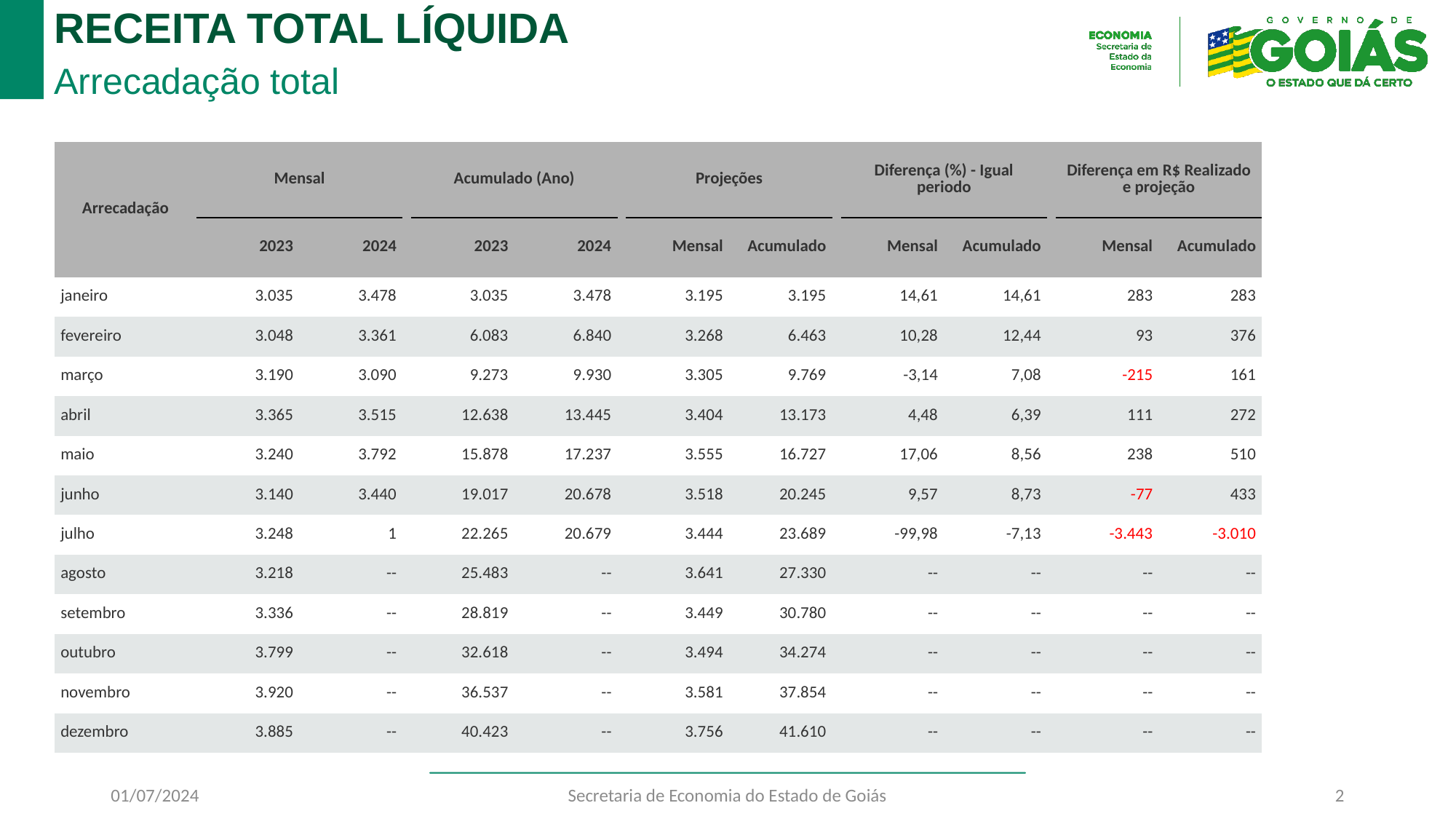

# RECEITA TOTAL LÍQUIDA
Arrecadação total
| Arrecadação | Mensal | Mensal |  | Acumulado (Ano) | Acumulado (Ano) |  | Projeções | Projeções |  | Diferença (%) - Igual periodo | Diferença (%) - Igual periodo |  | Diferença em R$ Realizado e projeção | Diferença em R$ Realizado e projeção |
| --- | --- | --- | --- | --- | --- | --- | --- | --- | --- | --- | --- | --- | --- | --- |
| Arrecadação | 2023 | 2024 |  | 2023 | 2024 |  | Mensal | Acumulado |  | Mensal | Acumulado |  | Mensal | Acumulado |
| janeiro | 3.035 | 3.478 |  | 3.035 | 3.478 |  | 3.195 | 3.195 |  | 14,61 | 14,61 |  | 283 | 283 |
| fevereiro | 3.048 | 3.361 |  | 6.083 | 6.840 |  | 3.268 | 6.463 |  | 10,28 | 12,44 |  | 93 | 376 |
| março | 3.190 | 3.090 |  | 9.273 | 9.930 |  | 3.305 | 9.769 |  | -3,14 | 7,08 |  | -215 | 161 |
| abril | 3.365 | 3.515 |  | 12.638 | 13.445 |  | 3.404 | 13.173 |  | 4,48 | 6,39 |  | 111 | 272 |
| maio | 3.240 | 3.792 |  | 15.878 | 17.237 |  | 3.555 | 16.727 |  | 17,06 | 8,56 |  | 238 | 510 |
| junho | 3.140 | 3.440 |  | 19.017 | 20.678 |  | 3.518 | 20.245 |  | 9,57 | 8,73 |  | -77 | 433 |
| julho | 3.248 | 1 |  | 22.265 | 20.679 |  | 3.444 | 23.689 |  | -99,98 | -7,13 |  | -3.443 | -3.010 |
| agosto | 3.218 | -- |  | 25.483 | -- |  | 3.641 | 27.330 |  | -- | -- |  | -- | -- |
| setembro | 3.336 | -- |  | 28.819 | -- |  | 3.449 | 30.780 |  | -- | -- |  | -- | -- |
| outubro | 3.799 | -- |  | 32.618 | -- |  | 3.494 | 34.274 |  | -- | -- |  | -- | -- |
| novembro | 3.920 | -- |  | 36.537 | -- |  | 3.581 | 37.854 |  | -- | -- |  | -- | -- |
| dezembro | 3.885 | -- |  | 40.423 | -- |  | 3.756 | 41.610 |  | -- | -- |  | -- | -- |
01/07/2024
Secretaria de Economia do Estado de Goiás
2